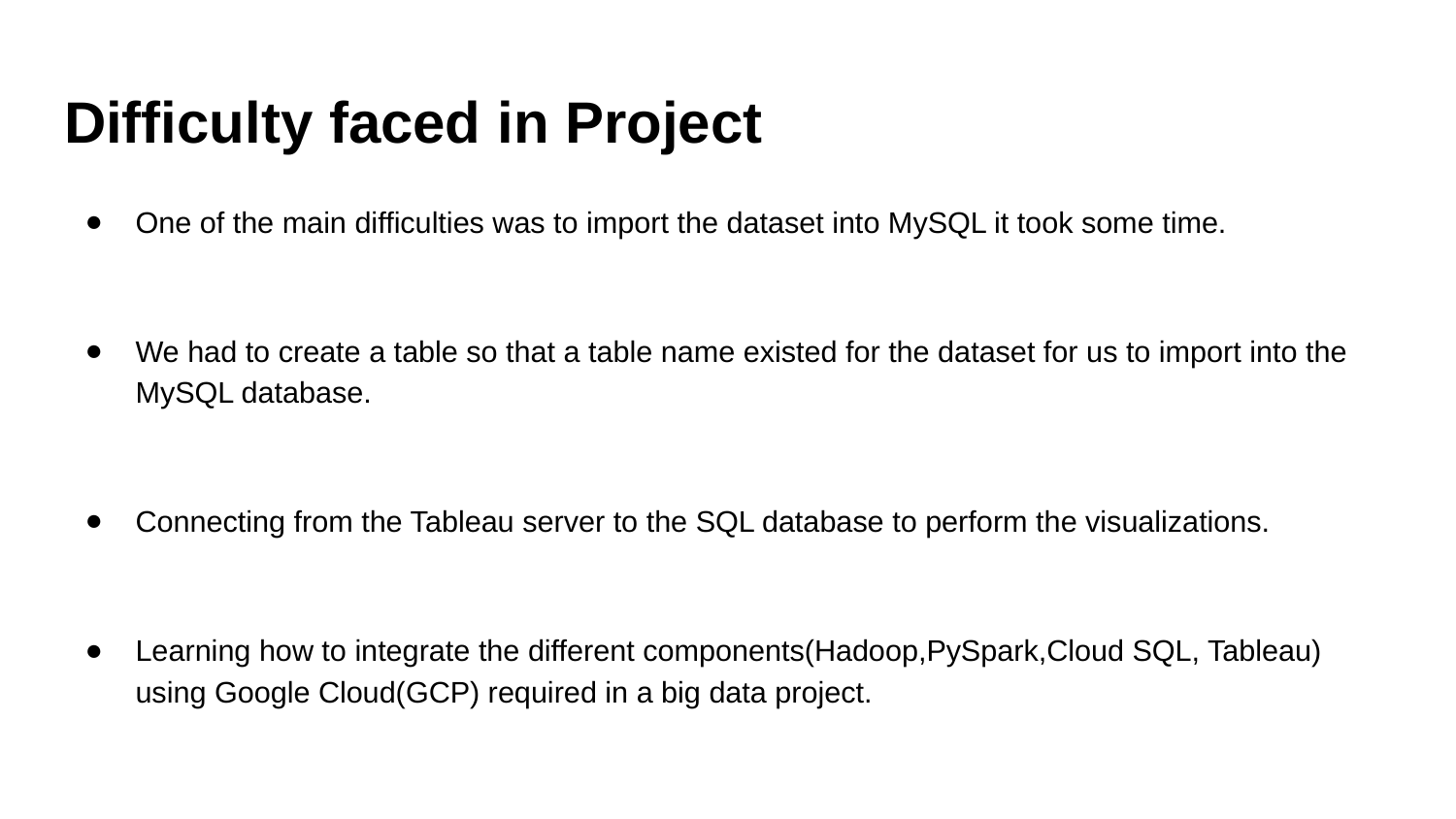

# Difficulty faced in Project
One of the main difficulties was to import the dataset into MySQL it took some time.

We had to create a table so that a table name existed for the dataset for us to import into the MySQL database.

Connecting from the Tableau server to the SQL database to perform the visualizations.

Learning how to integrate the different components(Hadoop,PySpark,Cloud SQL, Tableau) using Google Cloud(GCP) required in a big data project.